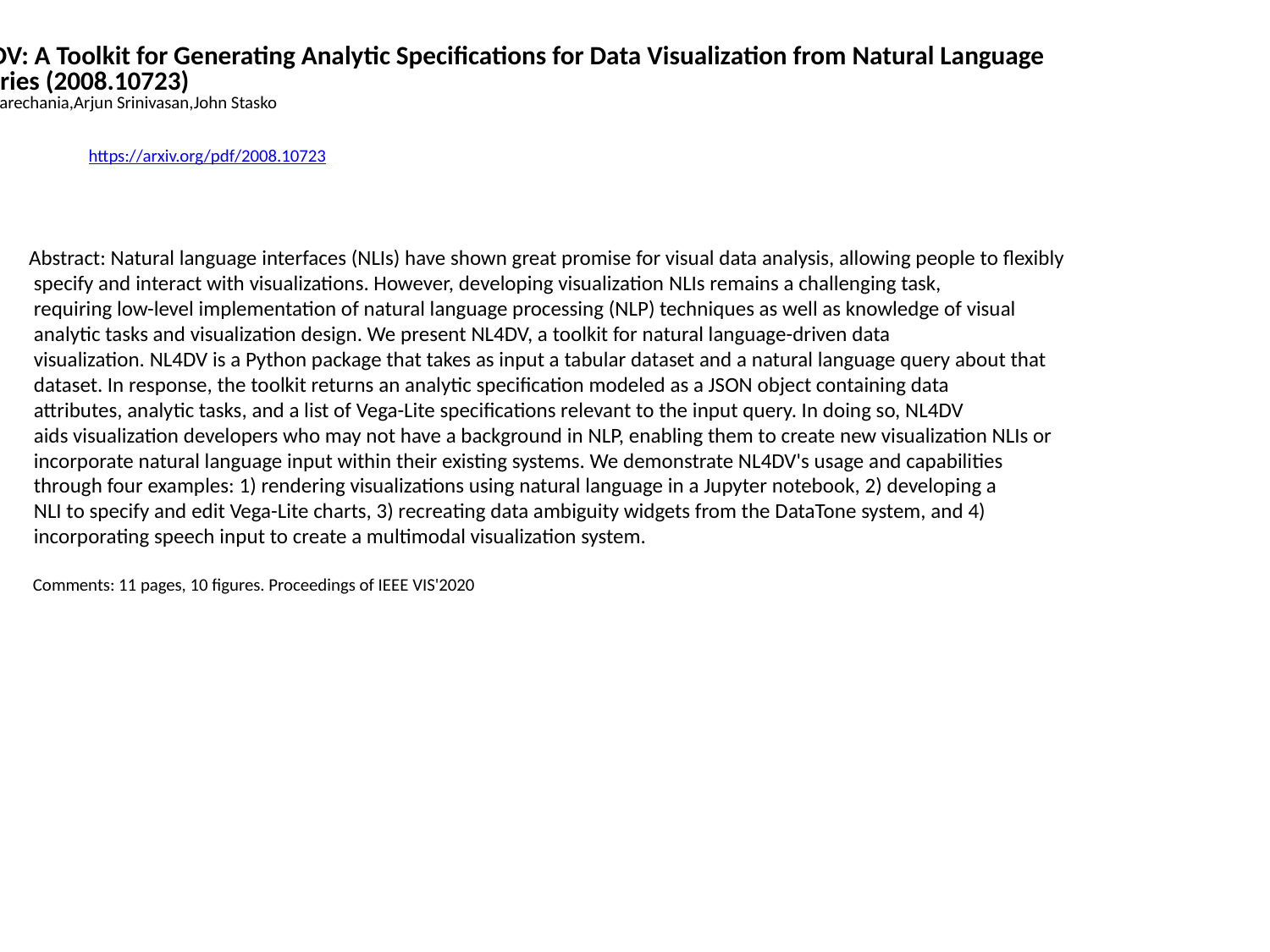

NL4DV: A Toolkit for Generating Analytic Specifications for Data Visualization from Natural Language
 Queries (2008.10723)
Arpit Narechania,Arjun Srinivasan,John Stasko

https://arxiv.org/pdf/2008.10723

Abstract: Natural language interfaces (NLIs) have shown great promise for visual data analysis, allowing people to flexibly
 specify and interact with visualizations. However, developing visualization NLIs remains a challenging task,
 requiring low-level implementation of natural language processing (NLP) techniques as well as knowledge of visual
 analytic tasks and visualization design. We present NL4DV, a toolkit for natural language-driven data
 visualization. NL4DV is a Python package that takes as input a tabular dataset and a natural language query about that
 dataset. In response, the toolkit returns an analytic specification modeled as a JSON object containing data
 attributes, analytic tasks, and a list of Vega-Lite specifications relevant to the input query. In doing so, NL4DV
 aids visualization developers who may not have a background in NLP, enabling them to create new visualization NLIs or
 incorporate natural language input within their existing systems. We demonstrate NL4DV's usage and capabilities
 through four examples: 1) rendering visualizations using natural language in a Jupyter notebook, 2) developing a
 NLI to specify and edit Vega-Lite charts, 3) recreating data ambiguity widgets from the DataTone system, and 4)
 incorporating speech input to create a multimodal visualization system.
 Comments: 11 pages, 10 figures. Proceedings of IEEE VIS'2020